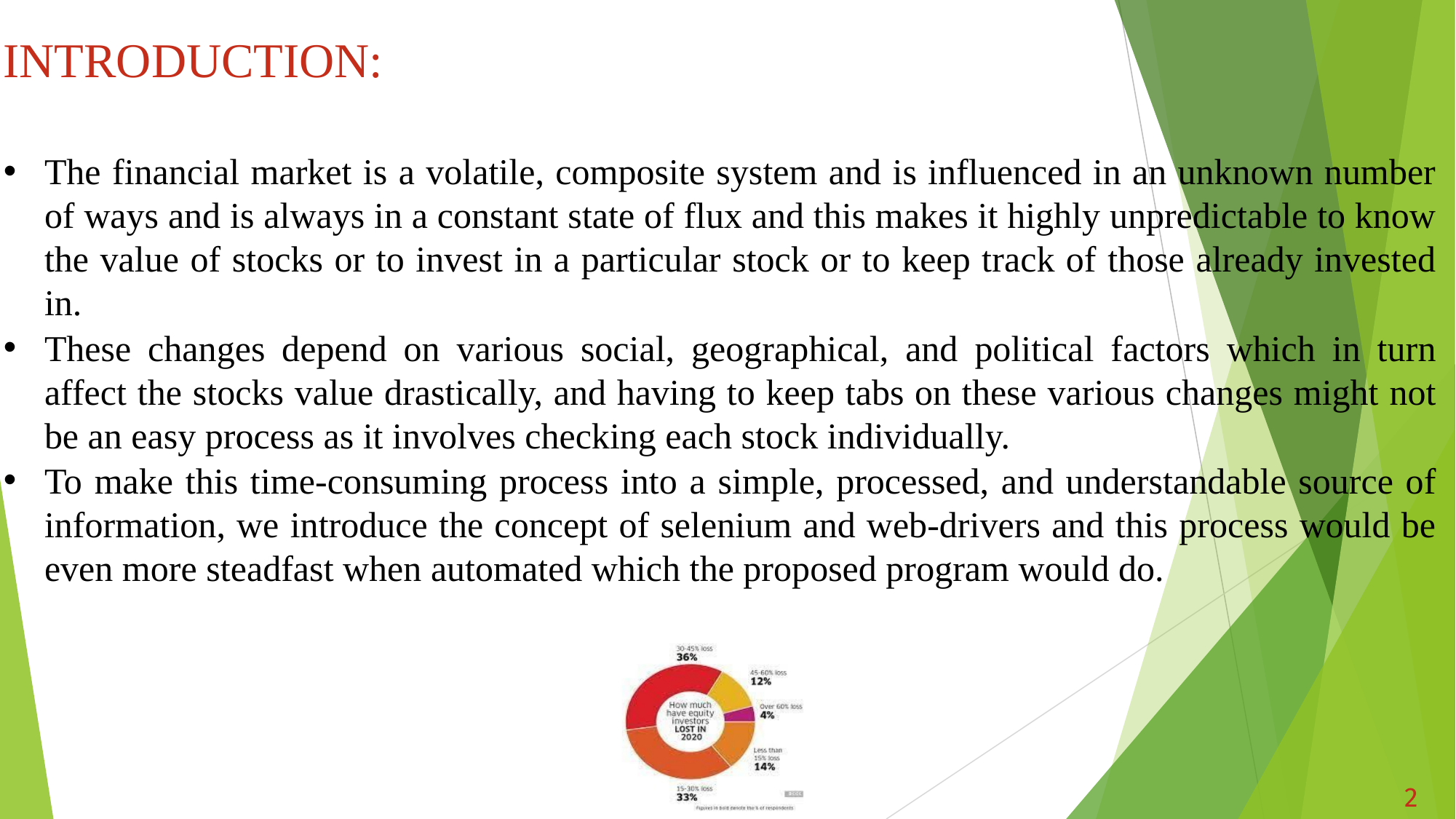

INTRODUCTION:

The financial market is a volatile, composite system and is influenced in an unknown number of ways and is always in a constant state of flux and this makes it highly unpredictable to know the value of stocks or to invest in a particular stock or to keep track of those already invested in.
These changes depend on various social, geographical, and political factors which in turn affect the stocks value drastically, and having to keep tabs on these various changes might not be an easy process as it involves checking each stock individually.
To make this time-consuming process into a simple, processed, and understandable source of information, we introduce the concept of selenium and web-drivers and this process would be even more steadfast when automated which the proposed program would do.

2